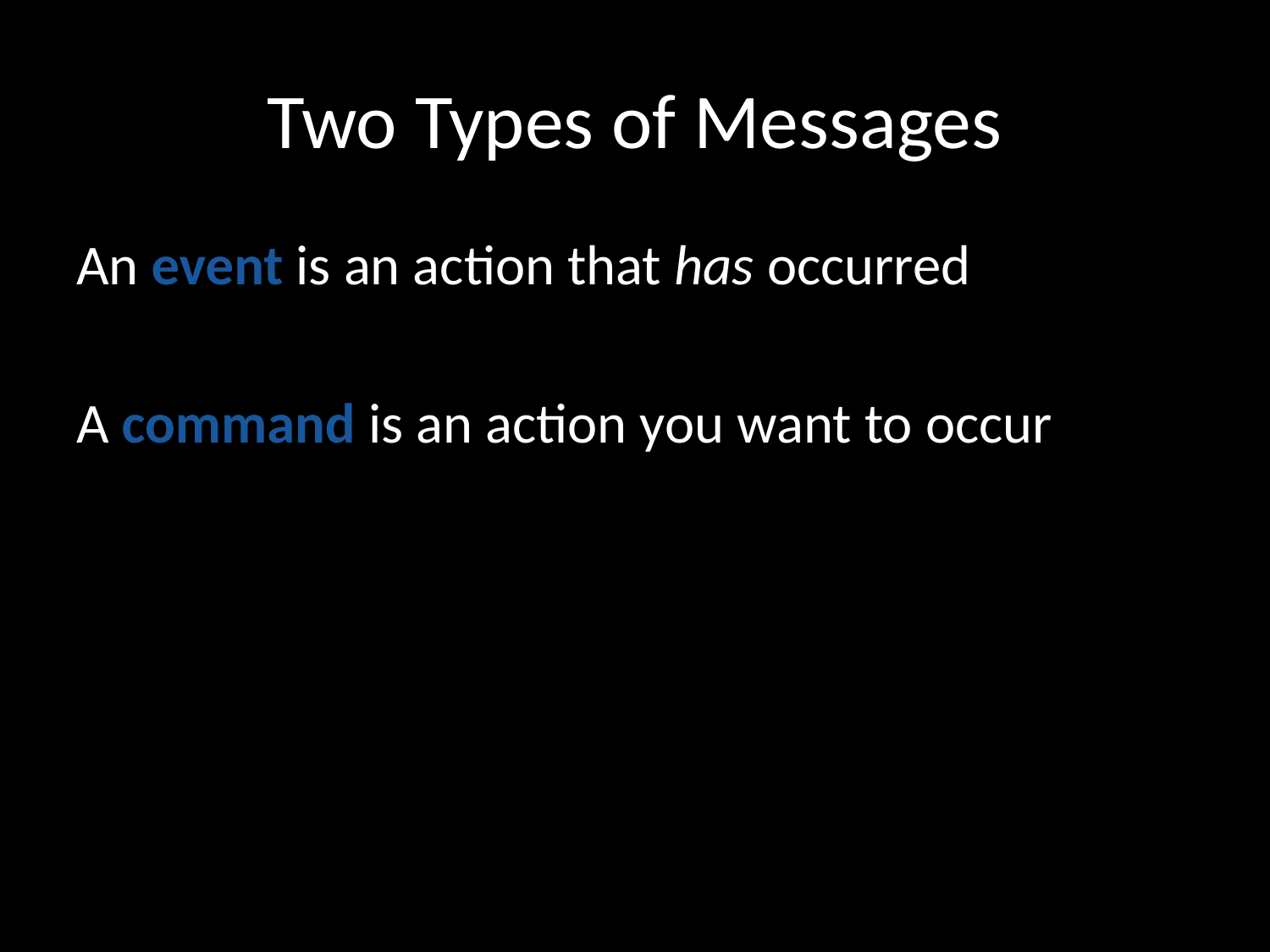

# Two Types of Messages
An event is an action that has occurred

A command is an action you want to occur